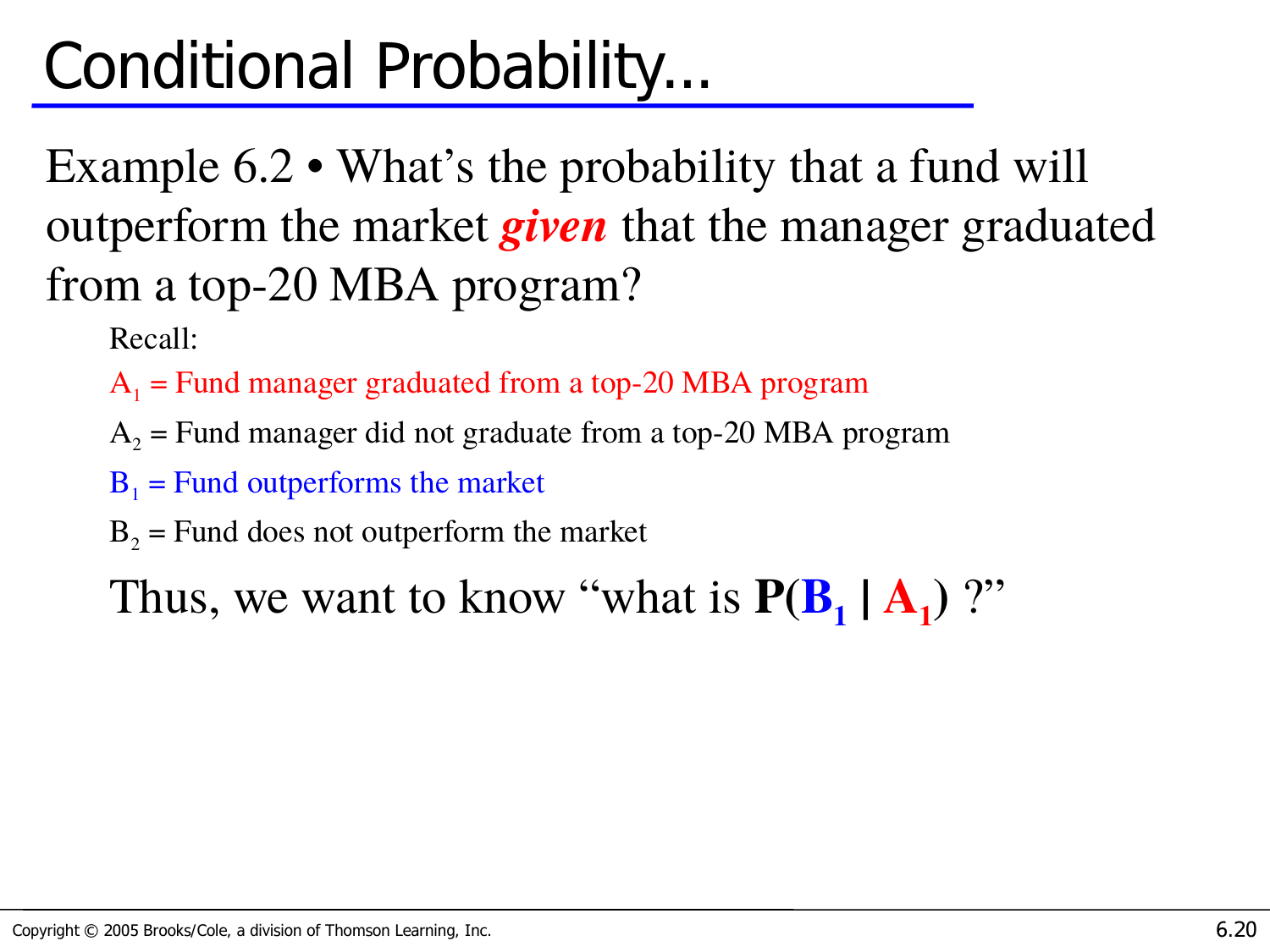

# Conditional Probability…
Example 6.2 • What’s the probability that a fund will outperform the market given that the manager graduated from a top-20 MBA program?
Recall:
A1 = Fund manager graduated from a top-20 MBA program
A2 = Fund manager did not graduate from a top-20 MBA program
B1 = Fund outperforms the market
B2 = Fund does not outperform the market
Thus, we want to know “what is P(B1 | A1) ?”
6.20